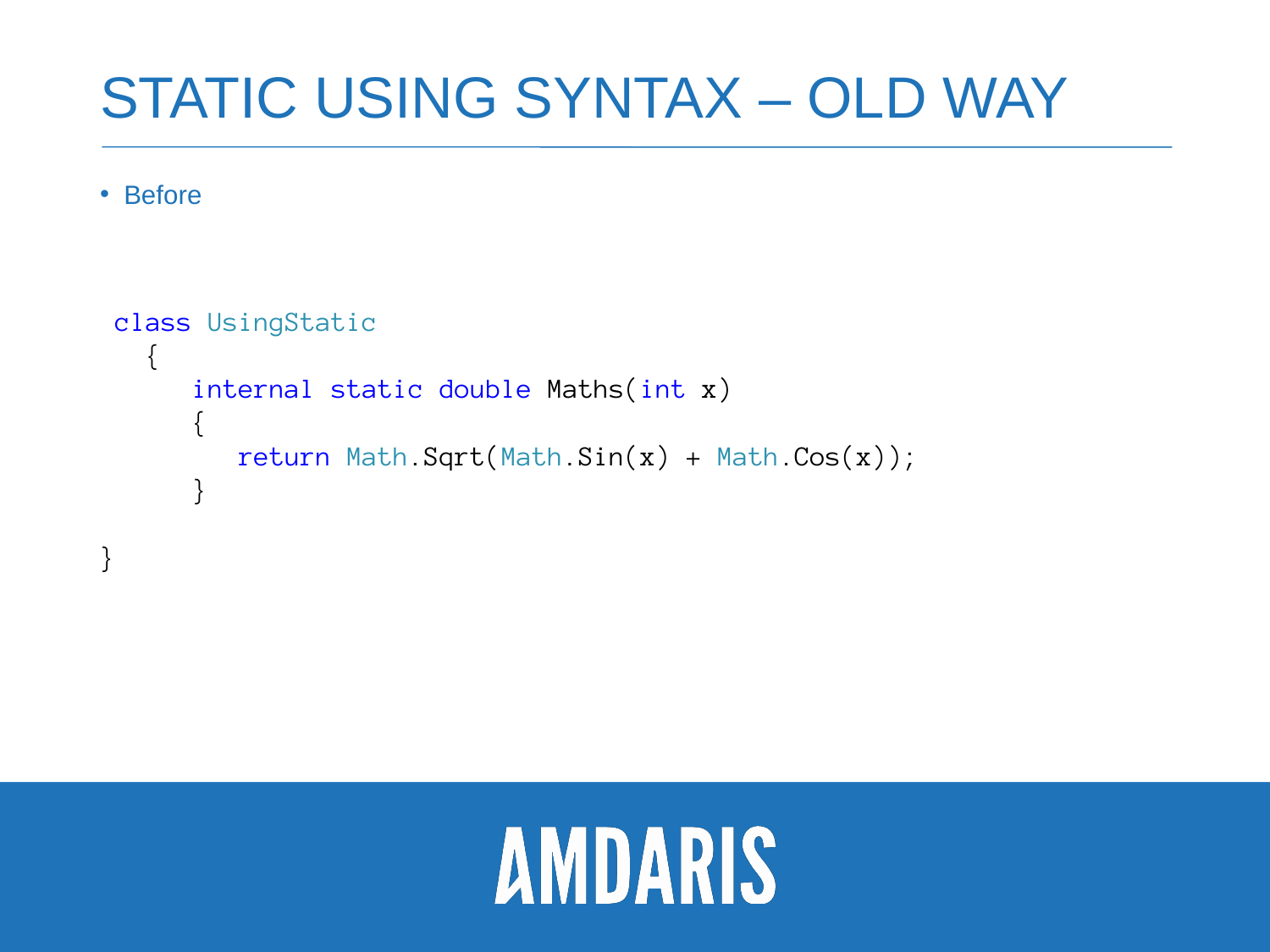

# STATIC USING SYNTAX – OLD WAY
Before
 class UsingStatic
   {
      internal static double Maths(int x)
      {
         return Math.Sqrt(Math.Sin(x) + Math.Cos(x));
      }

}